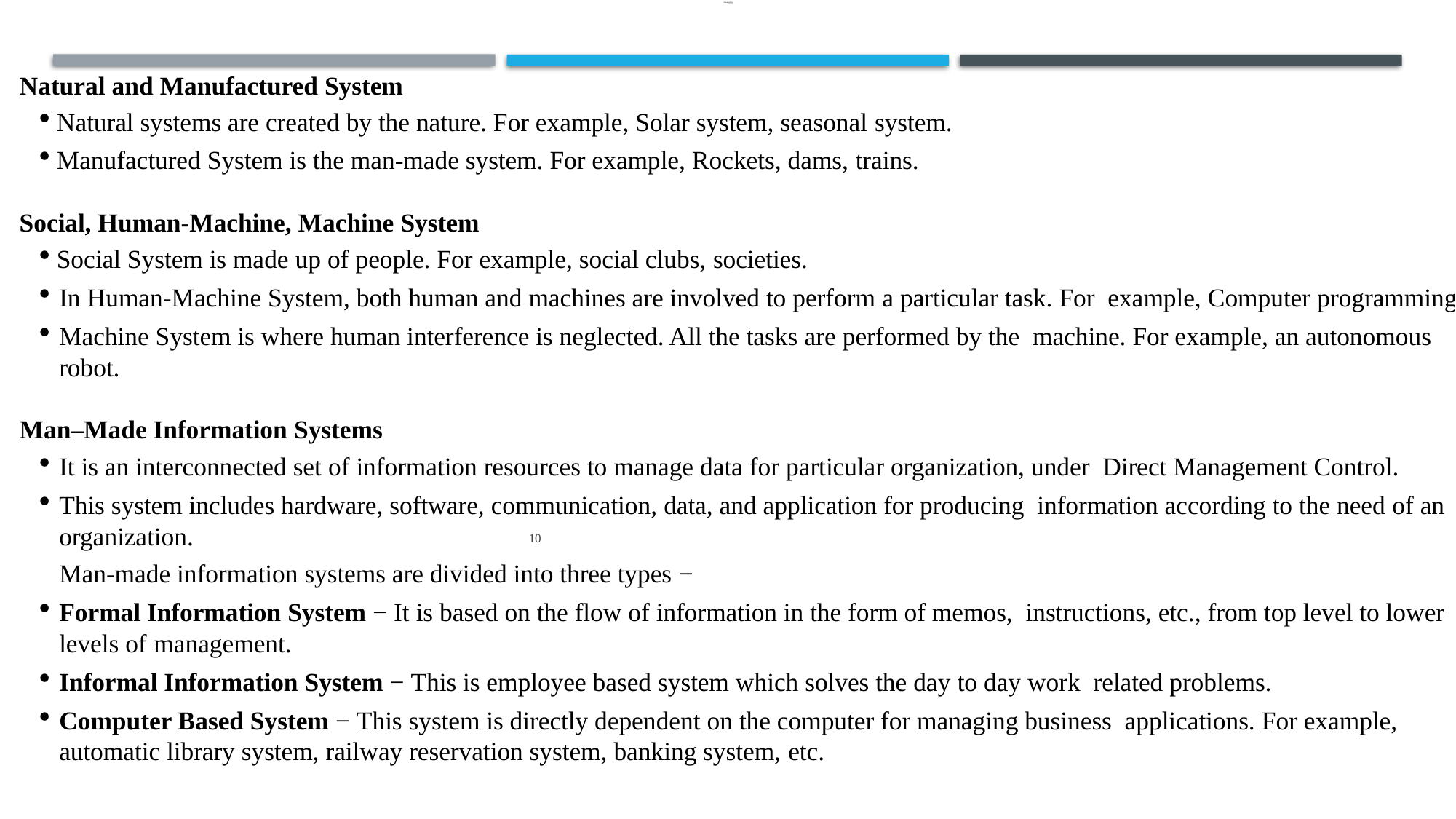

lOMoARcPSD|7091359

Natural and Manufactured System
Natural systems are created by the nature. For example, Solar system, seasonal system.
Manufactured System is the man-made system. For example, Rockets, dams, trains.

Social, Human-Machine, Machine System
Social System is made up of people. For example, social clubs, societies.
In Human-Machine System, both human and machines are involved to perform a particular task. For  example, Computer programming.
Machine System is where human interference is neglected. All the tasks are performed by the  machine. For example, an autonomous robot.

Man–Made Information Systems
It is an interconnected set of information resources to manage data for particular organization, under  Direct Management Control.
This system includes hardware, software, communication, data, and application for producing  information according to the need of an organization.
Man-made information systems are divided into three types −
Formal Information System − It is based on the flow of information in the form of memos,  instructions, etc., from top level to lower levels of management.
Informal Information System − This is employee based system which solves the day to day work  related problems.
Computer Based System − This system is directly dependent on the computer for managing business  applications. For example, automatic library system, railway reservation system, banking system, etc.
10